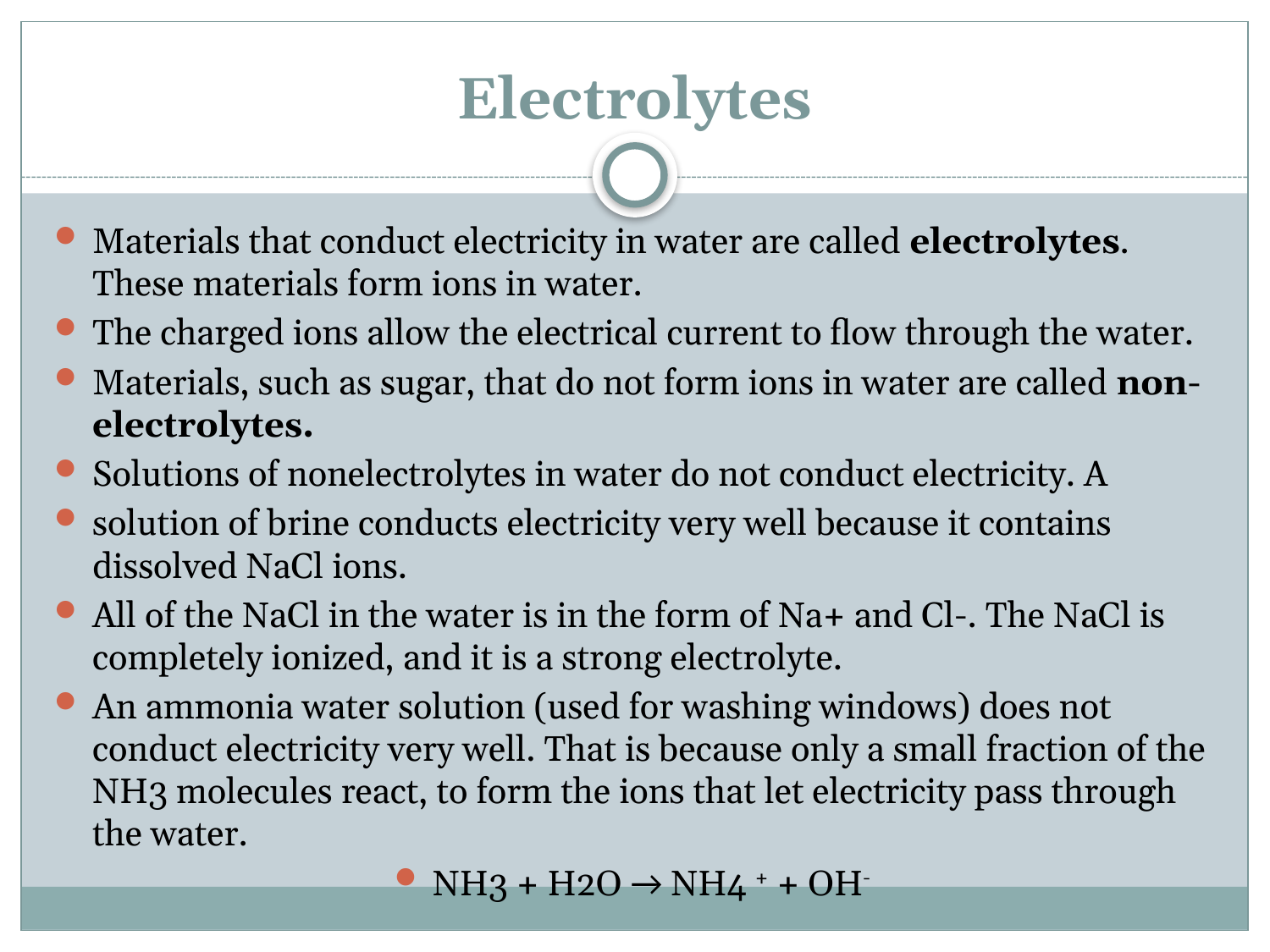

# Electrolytes
Materials that conduct electricity in water are called electrolytes. These materials form ions in water.
The charged ions allow the electrical current to flow through the water.
Materials, such as sugar, that do not form ions in water are called non-electrolytes.
Solutions of nonelectrolytes in water do not conduct electricity. A
solution of brine conducts electricity very well because it contains dissolved NaCl ions.
All of the NaCl in the water is in the form of Na+ and Cl-. The NaCl is completely ionized, and it is a strong electrolyte.
An ammonia water solution (used for washing windows) does not conduct electricity very well. That is because only a small fraction of the NH3 molecules react, to form the ions that let electricity pass through the water.
NH3 + H2O → NH4 + + OH-